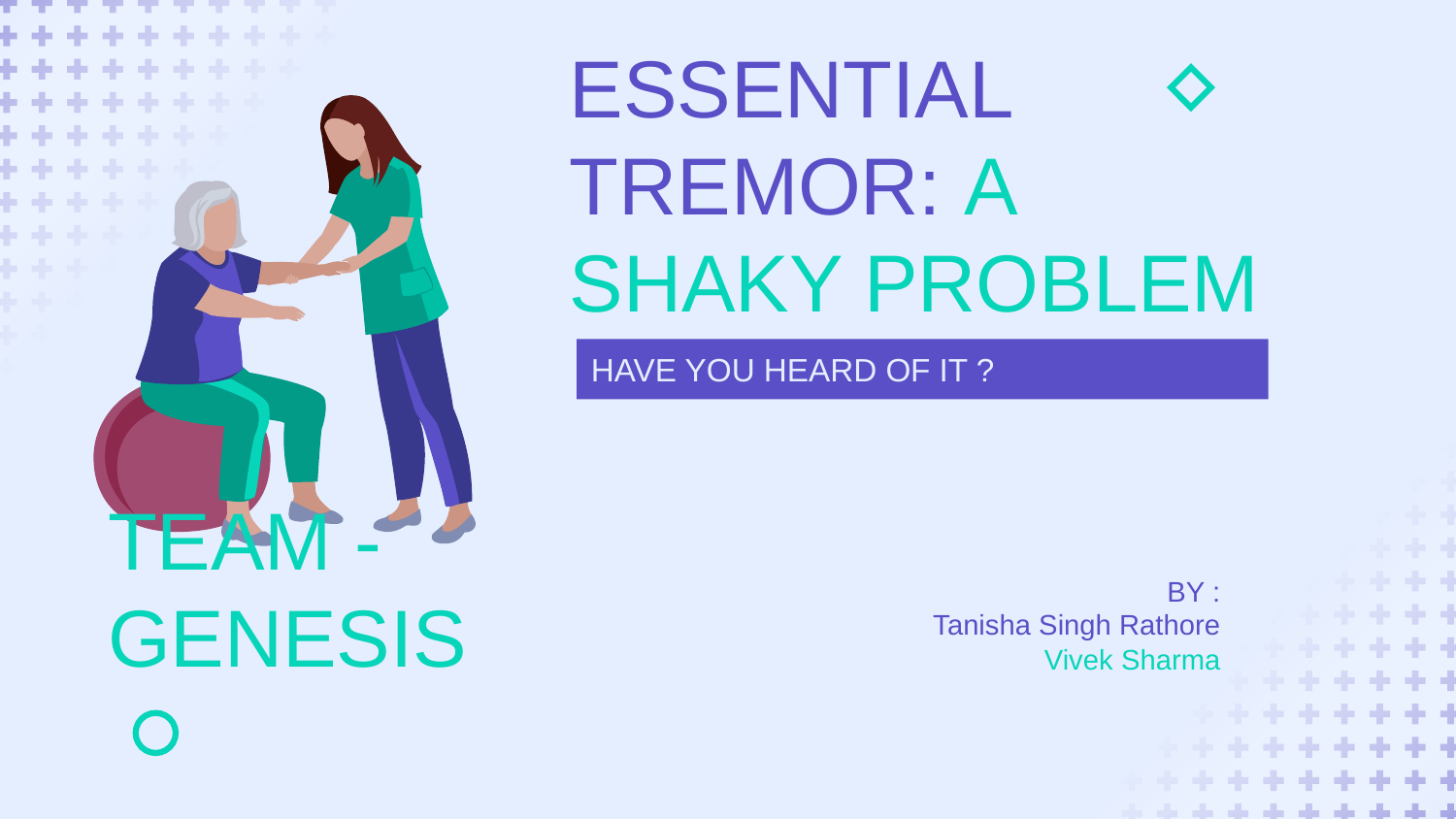

# ESSENTIAL TREMOR: A SHAKY PROBLEM

HAVE YOU HEARD OF IT ?
BY :
Tanisha Singh Rathore
Vivek Sharma

TEAM - GENESIS